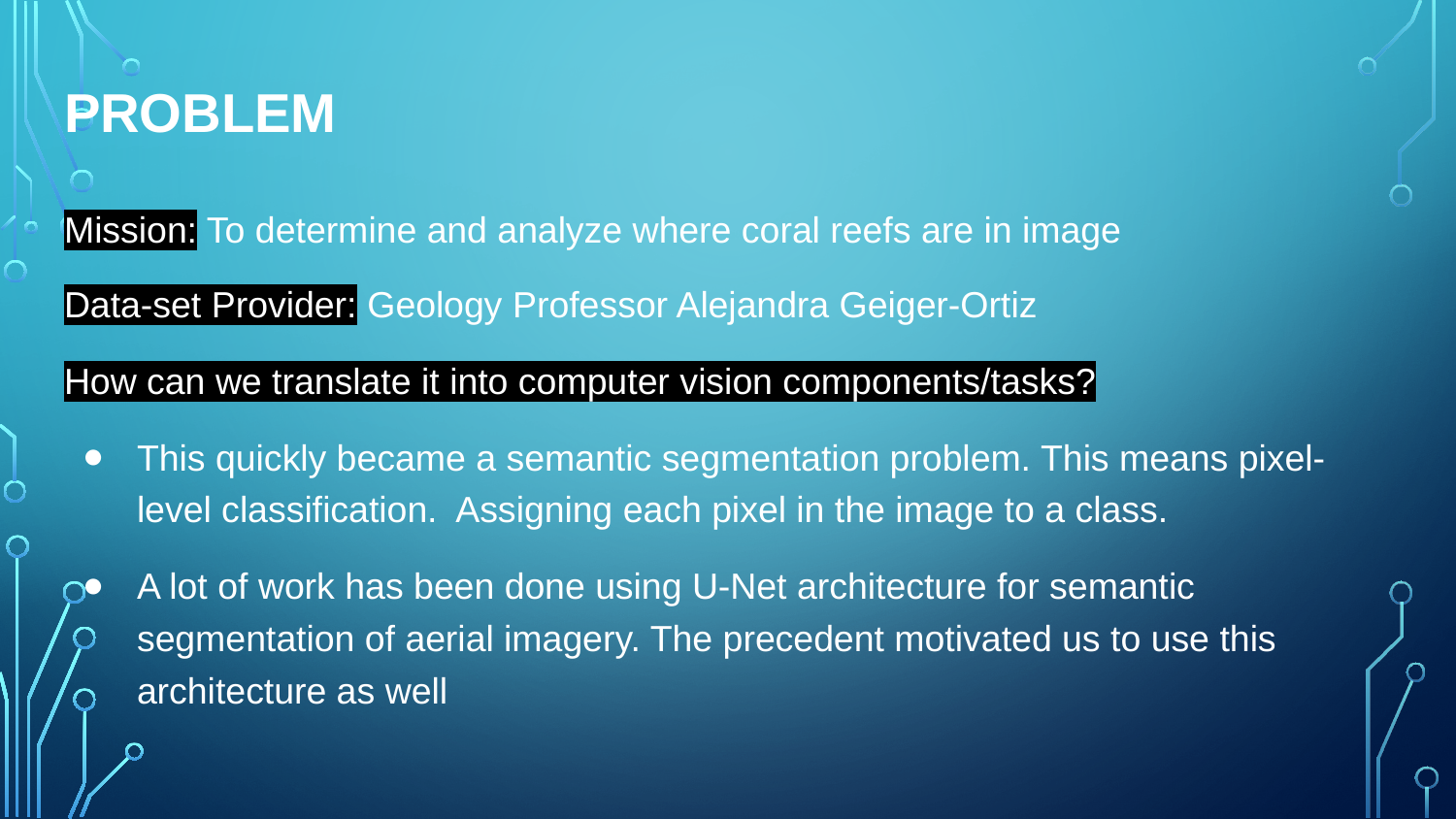

# PROBLEM
Mission: To determine and analyze where coral reefs are in image
Data-set Provider: Geology Professor Alejandra Geiger-Ortiz
How can we translate it into computer vision components/tasks?
This quickly became a semantic segmentation problem. This means pixel-level classification.  Assigning each pixel in the image to a class.
A lot of work has been done using U-Net architecture for semantic segmentation of aerial imagery. The precedent motivated us to use this architecture as well